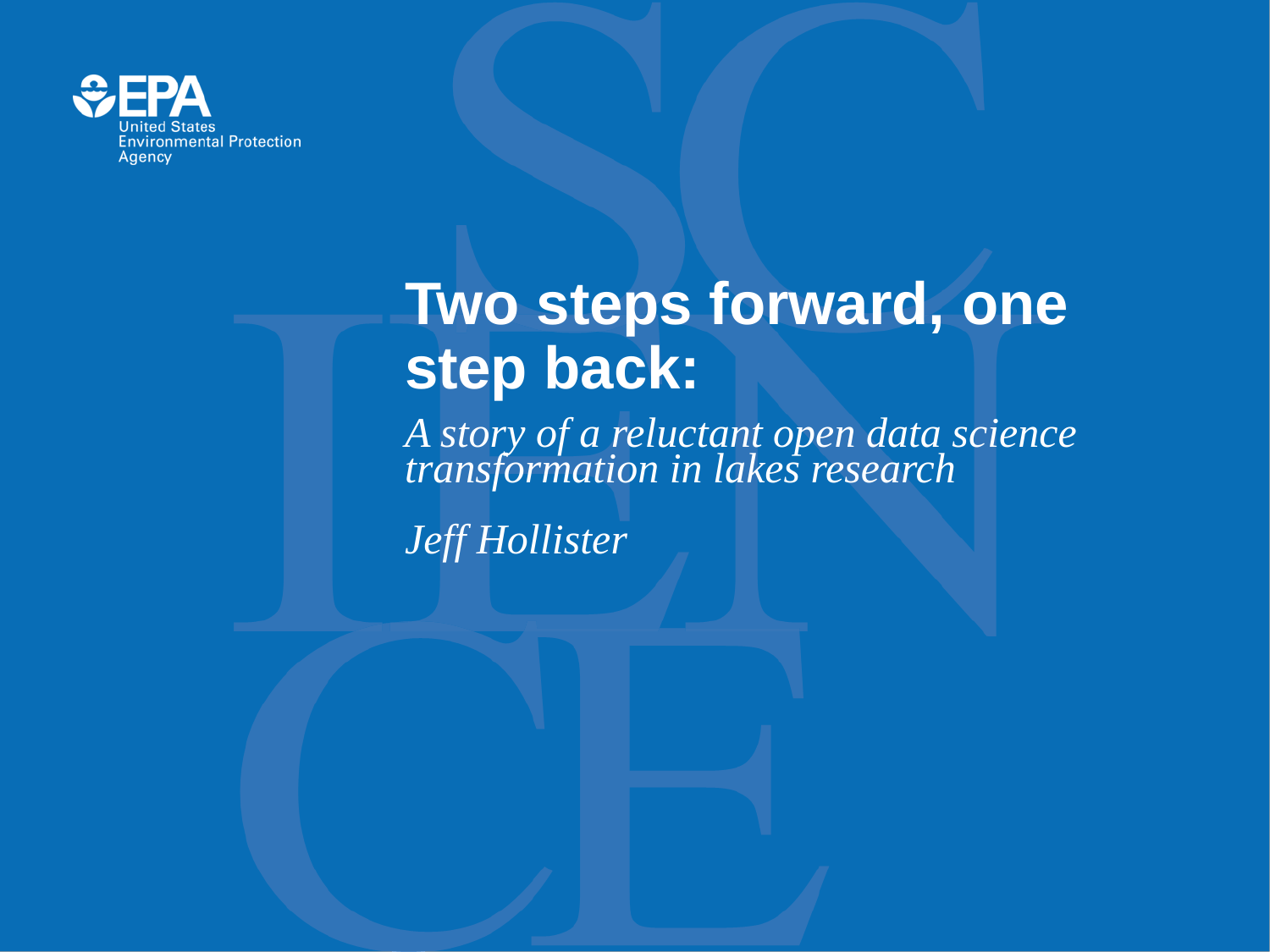

# Two steps forward, one step back:
A story of a reluctant open data science transformation in lakes research
Jeff Hollister